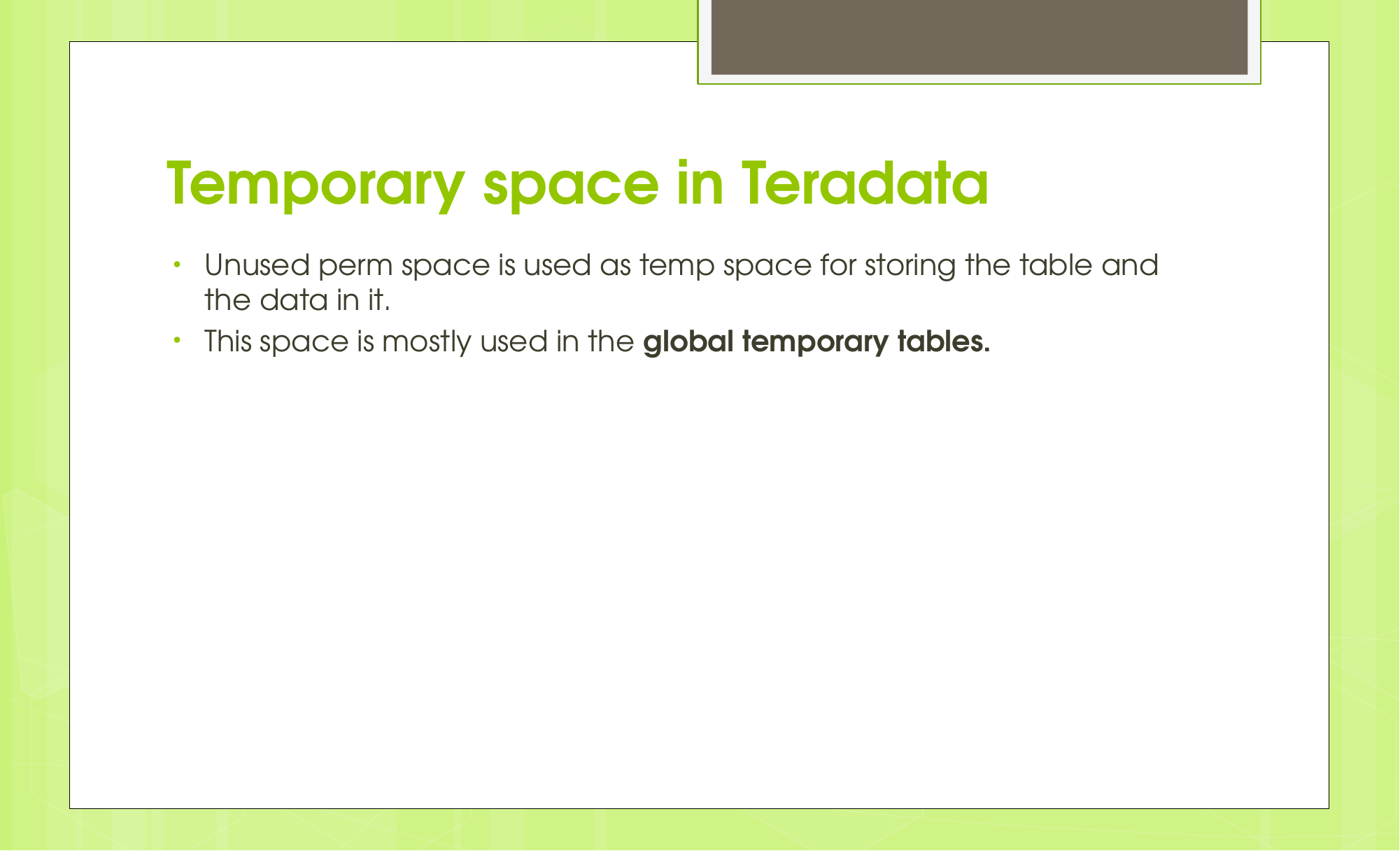

# Temporary space in Teradata
Unused perm space is used as temp space for storing the table and the data in it.
This space is mostly used in the global temporary tables.